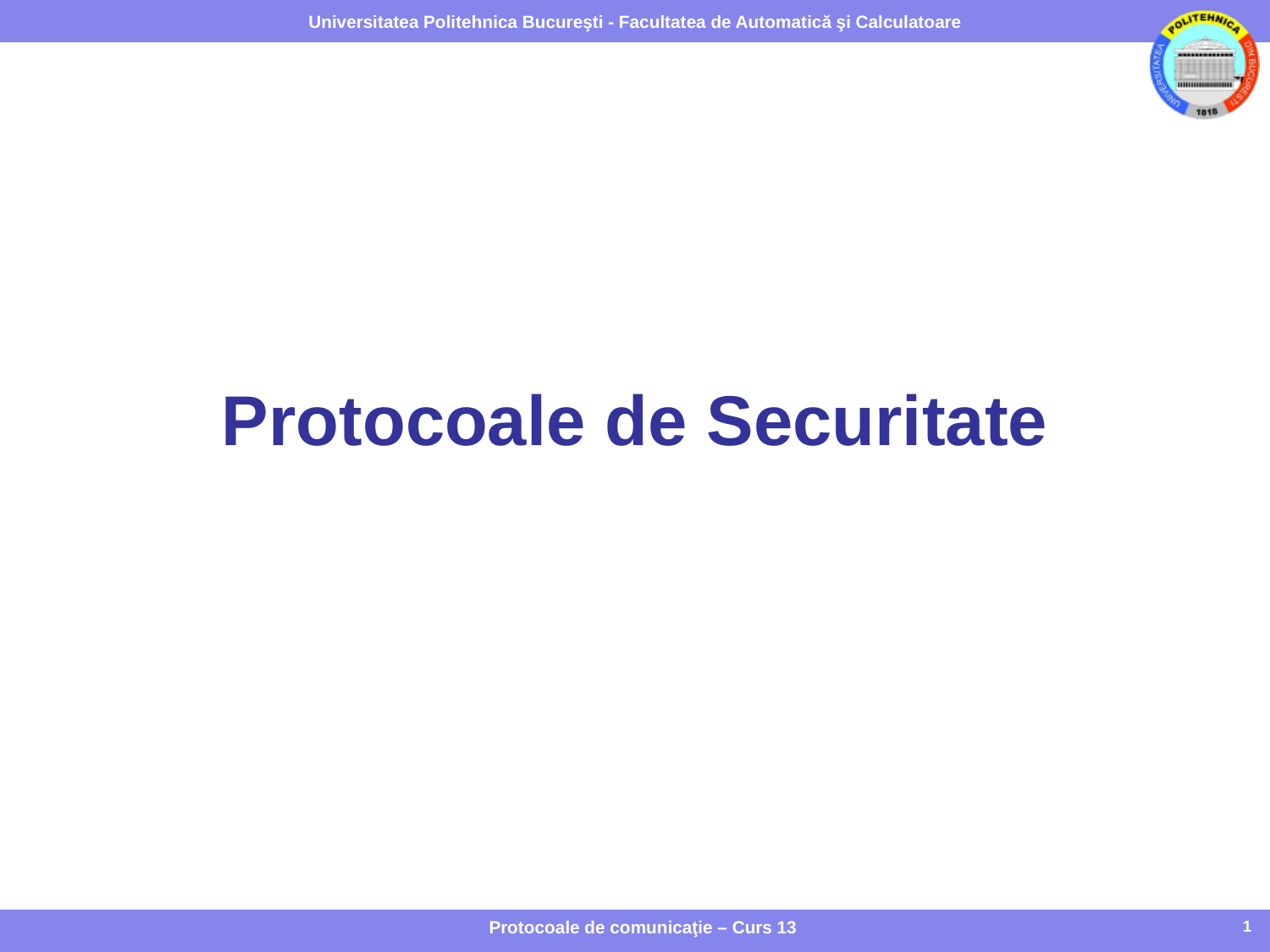

# Protocoale de Securitate
Protocoale de comunicaţie – Curs 13
1